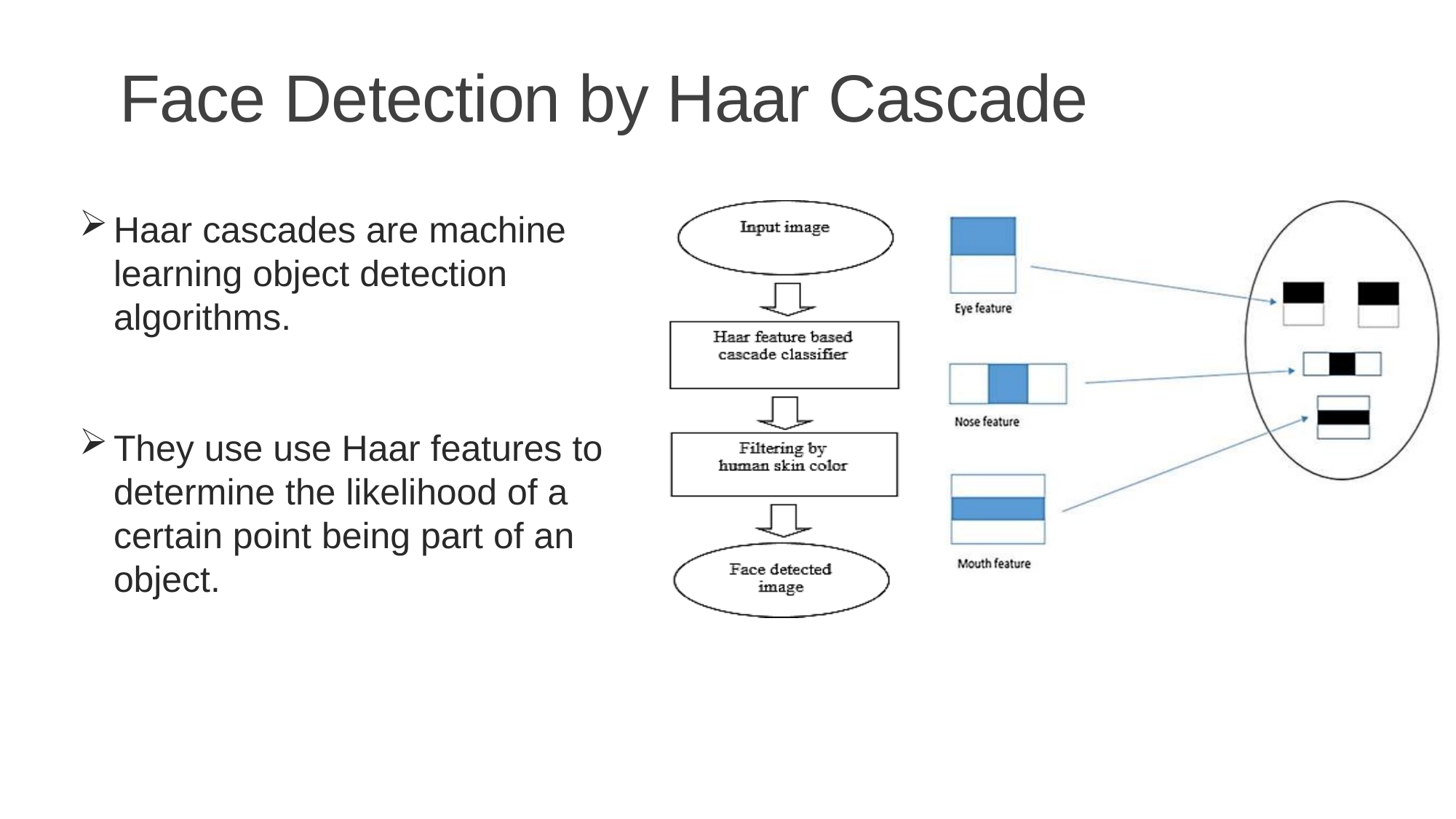

# Face Detection by Haar Cascade
Haar cascades are machine learning object detection algorithms.

They use use Haar features to determine the likelihood of a certain point being part of an object.